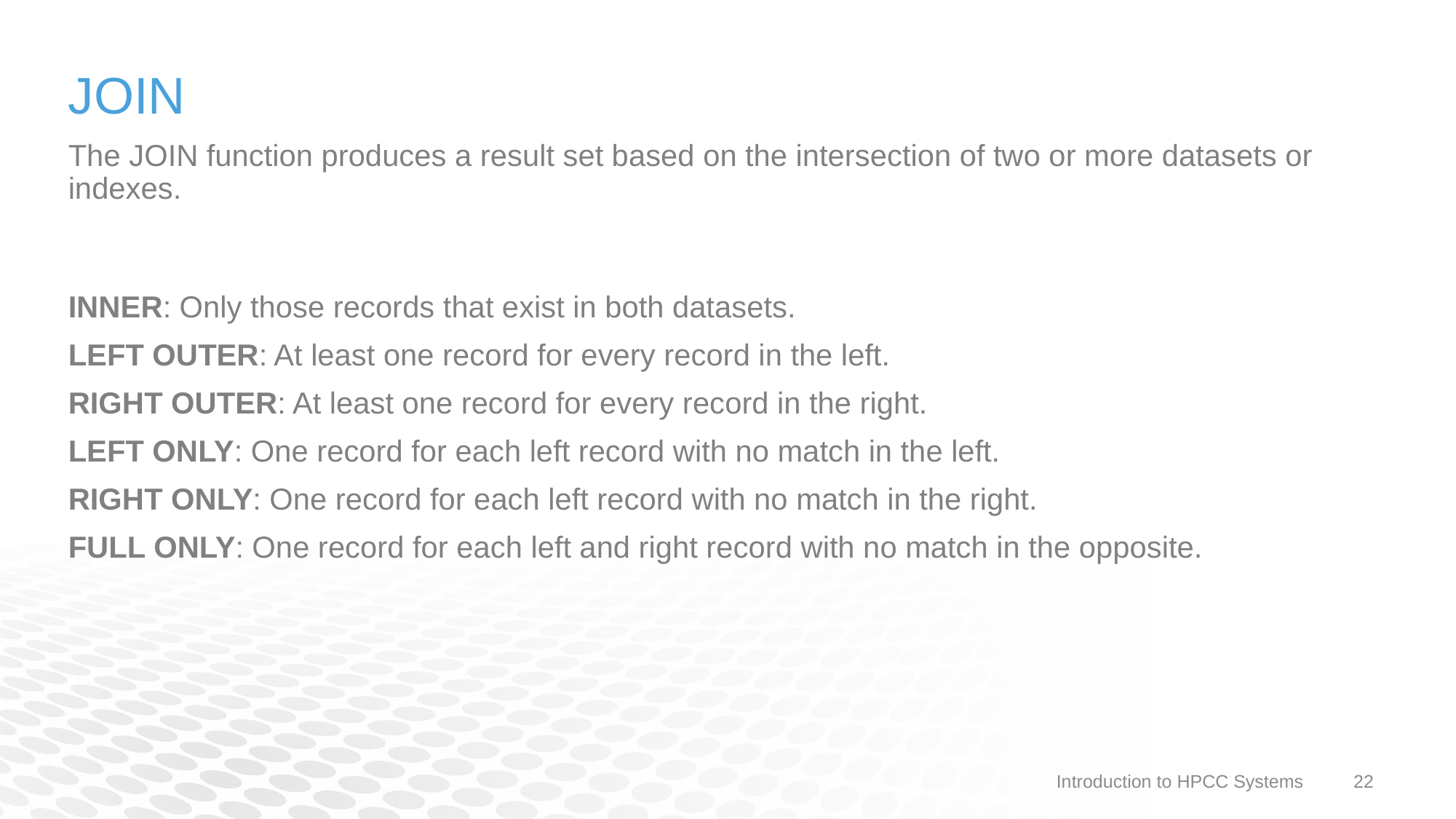

JOIN
The JOIN function produces a result set based on the intersection of two or more datasets or indexes.

INNER: Only those records that exist in both datasets.
LEFT OUTER: At least one record for every record in the left.
RIGHT OUTER: At least one record for every record in the right.
LEFT ONLY: One record for each left record with no match in the left.
RIGHT ONLY: One record for each left record with no match in the right.
FULL ONLY: One record for each left and right record with no match in the opposite.

Introduction to HPCC Systems
22